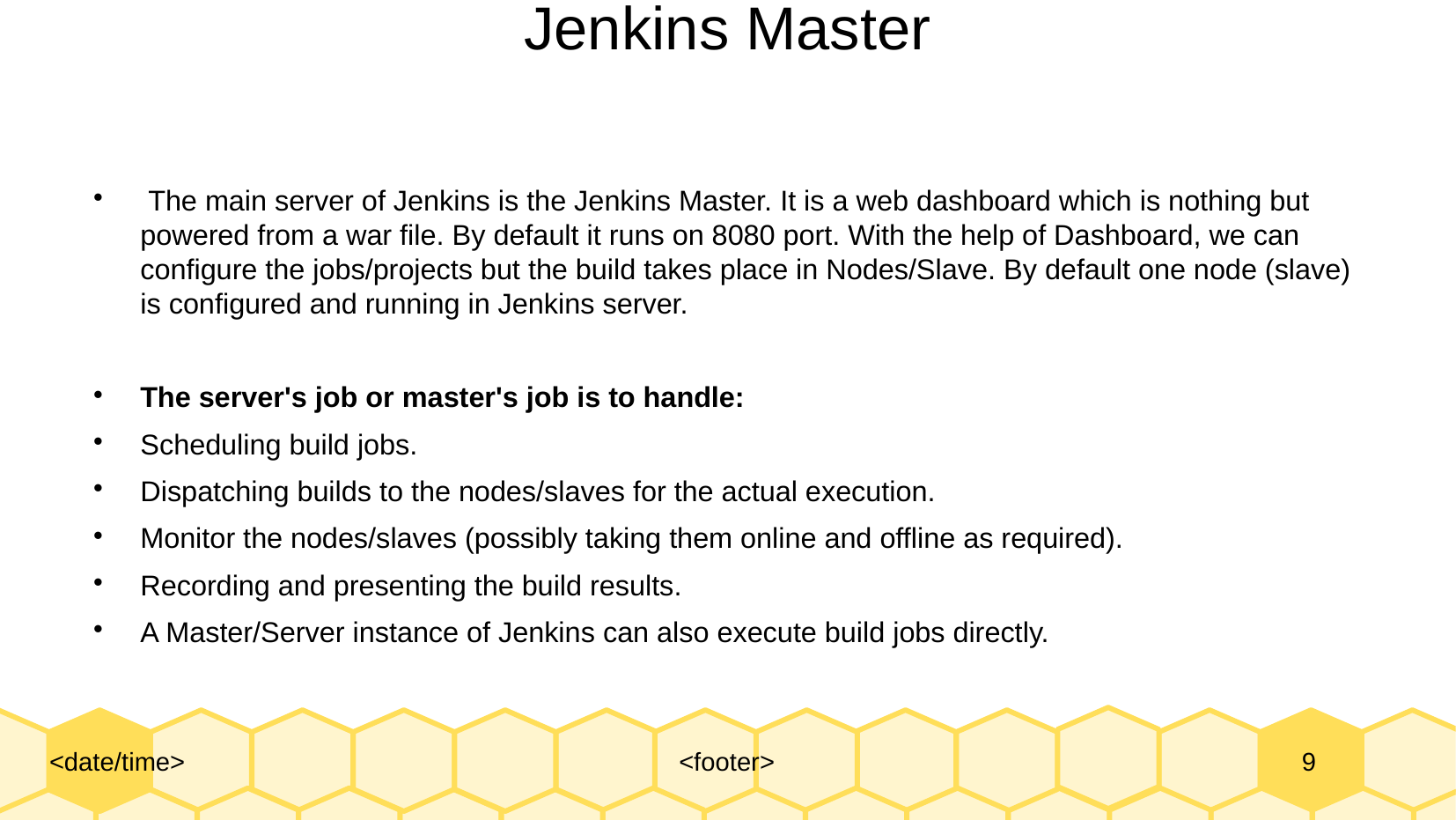

# Jenkins Master
 The main server of Jenkins is the Jenkins Master. It is a web dashboard which is nothing but powered from a war file. By default it runs on 8080 port. With the help of Dashboard, we can configure the jobs/projects but the build takes place in Nodes/Slave. By default one node (slave) is configured and running in Jenkins server.

The server's job or master's job is to handle:
Scheduling build jobs.
Dispatching builds to the nodes/slaves for the actual execution.
Monitor the nodes/slaves (possibly taking them online and offline as required).
Recording and presenting the build results.
A Master/Server instance of Jenkins can also execute build jobs directly.